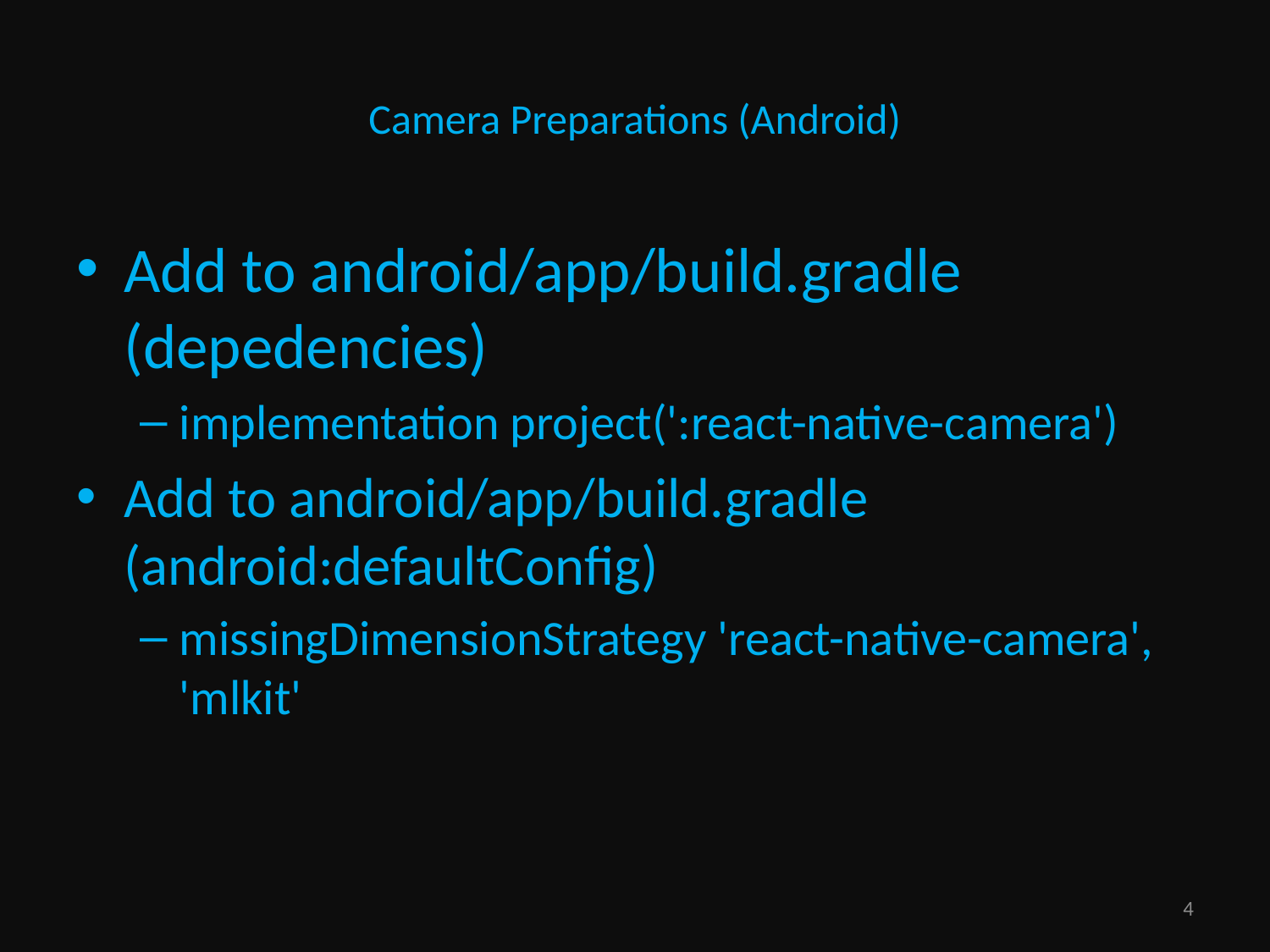

# Camera Preparations (Android)
Add to android/app/build.gradle (depedencies)
implementation project(':react-native-camera')
Add to android/app/build.gradle (android:defaultConfig)
missingDimensionStrategy 'react-native-camera', 'mlkit'
4